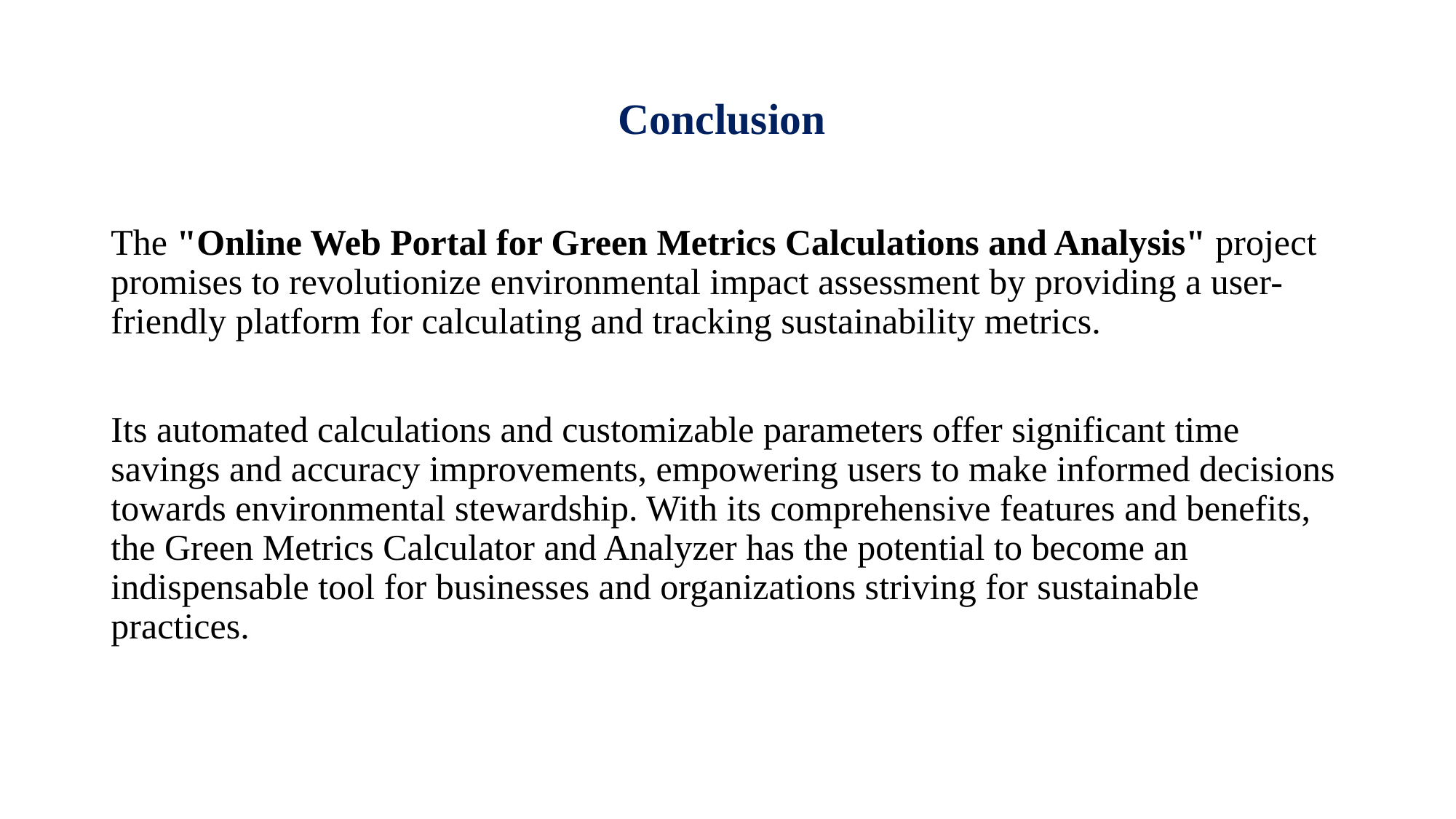

# Conclusion
The "Online Web Portal for Green Metrics Calculations and Analysis" project promises to revolutionize environmental impact assessment by providing a user-friendly platform for calculating and tracking sustainability metrics.

Its automated calculations and customizable parameters offer significant time savings and accuracy improvements, empowering users to make informed decisions towards environmental stewardship. With its comprehensive features and benefits, the Green Metrics Calculator and Analyzer has the potential to become an indispensable tool for businesses and organizations striving for sustainable practices.